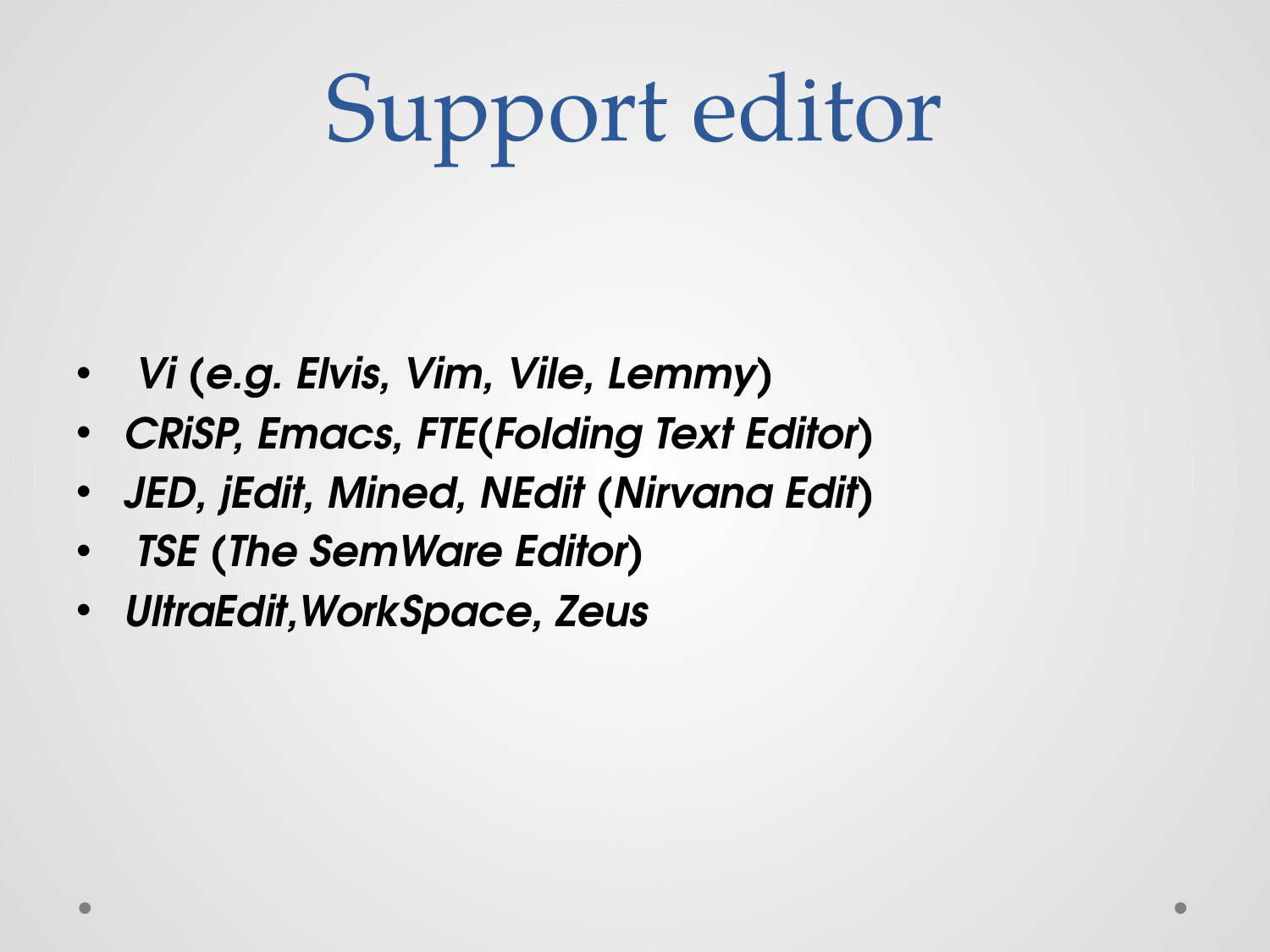

# Support editor

 Vi (e.g. Elvis, Vim, Vile, Lemmy)
CRiSP, Emacs, FTE(Folding Text Editor)
JED, jEdit, Mined, NEdit (Nirvana Edit)
 TSE (The SemWare Editor)
UltraEdit,WorkSpace, Zeus